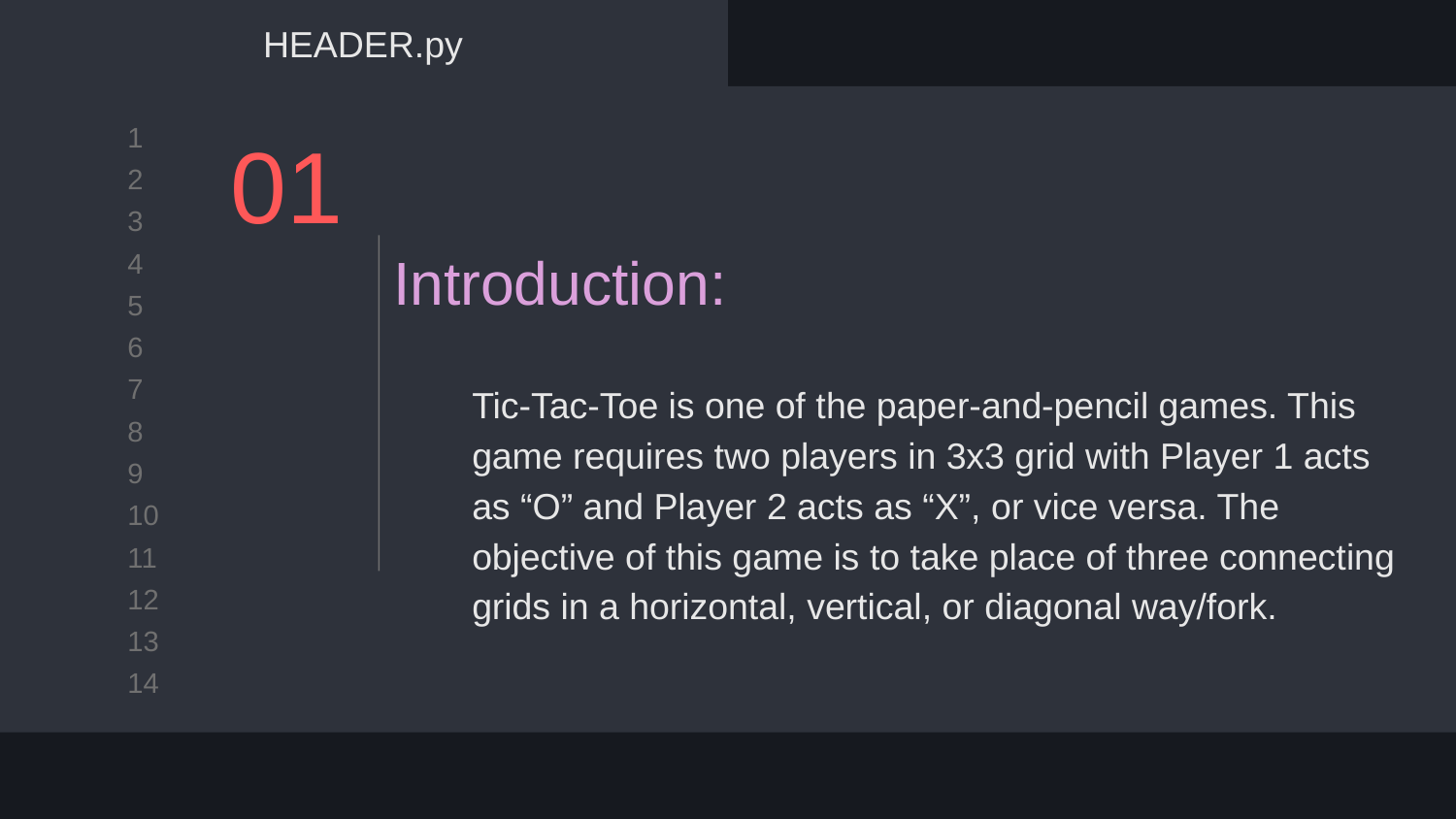

HEADER.py
# 01
Introduction:
Tic-Tac-Toe is one of the paper-and-pencil games. This game requires two players in 3x3 grid with Player 1 acts as “O” and Player 2 acts as “X”, or vice versa. The objective of this game is to take place of three connecting grids in a horizontal, vertical, or diagonal way/fork.